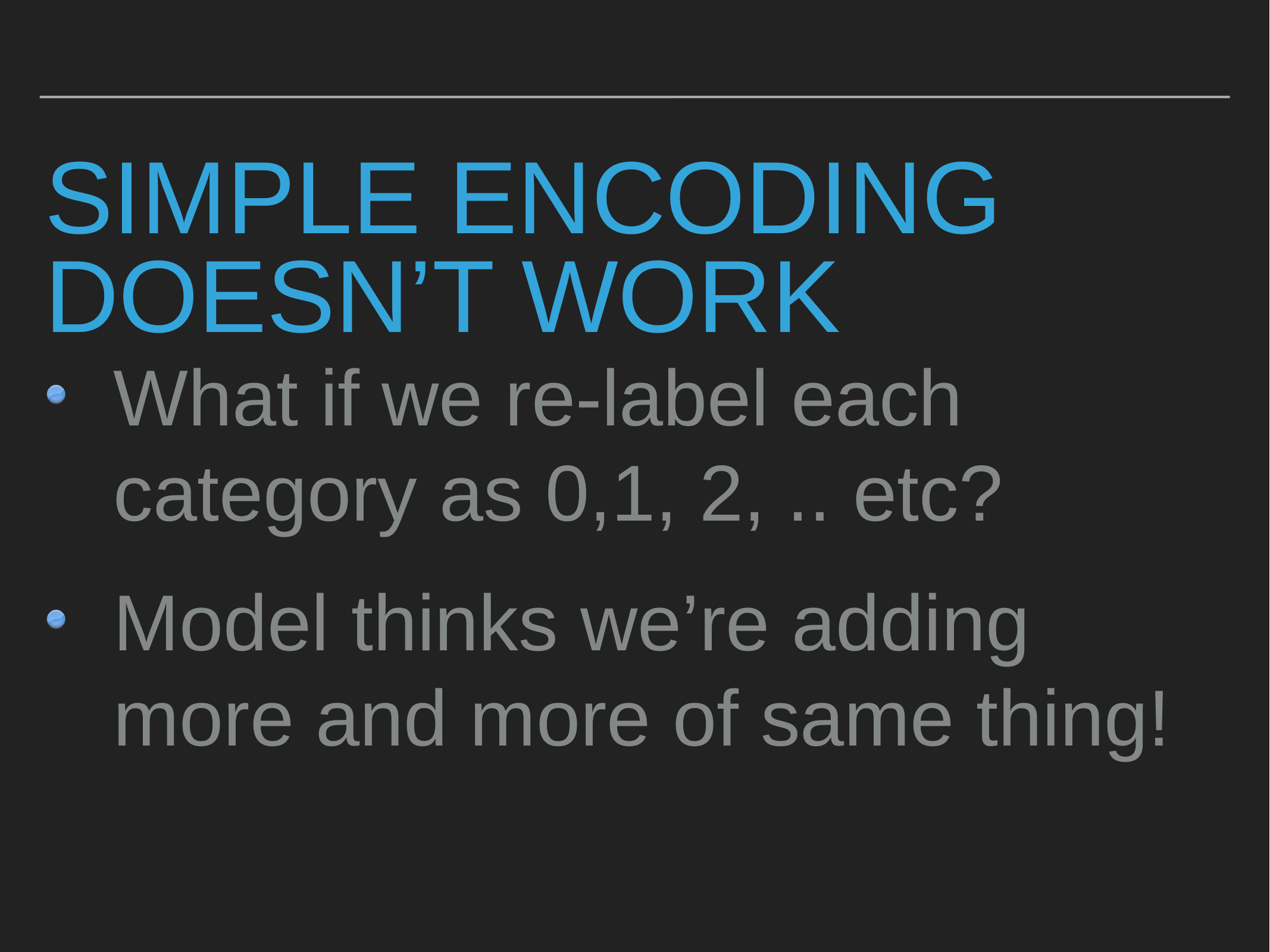

# Simple Encoding Doesn’t work
What if we re-label each category as 0,1, 2, .. etc?
Model thinks we’re adding more and more of same thing!